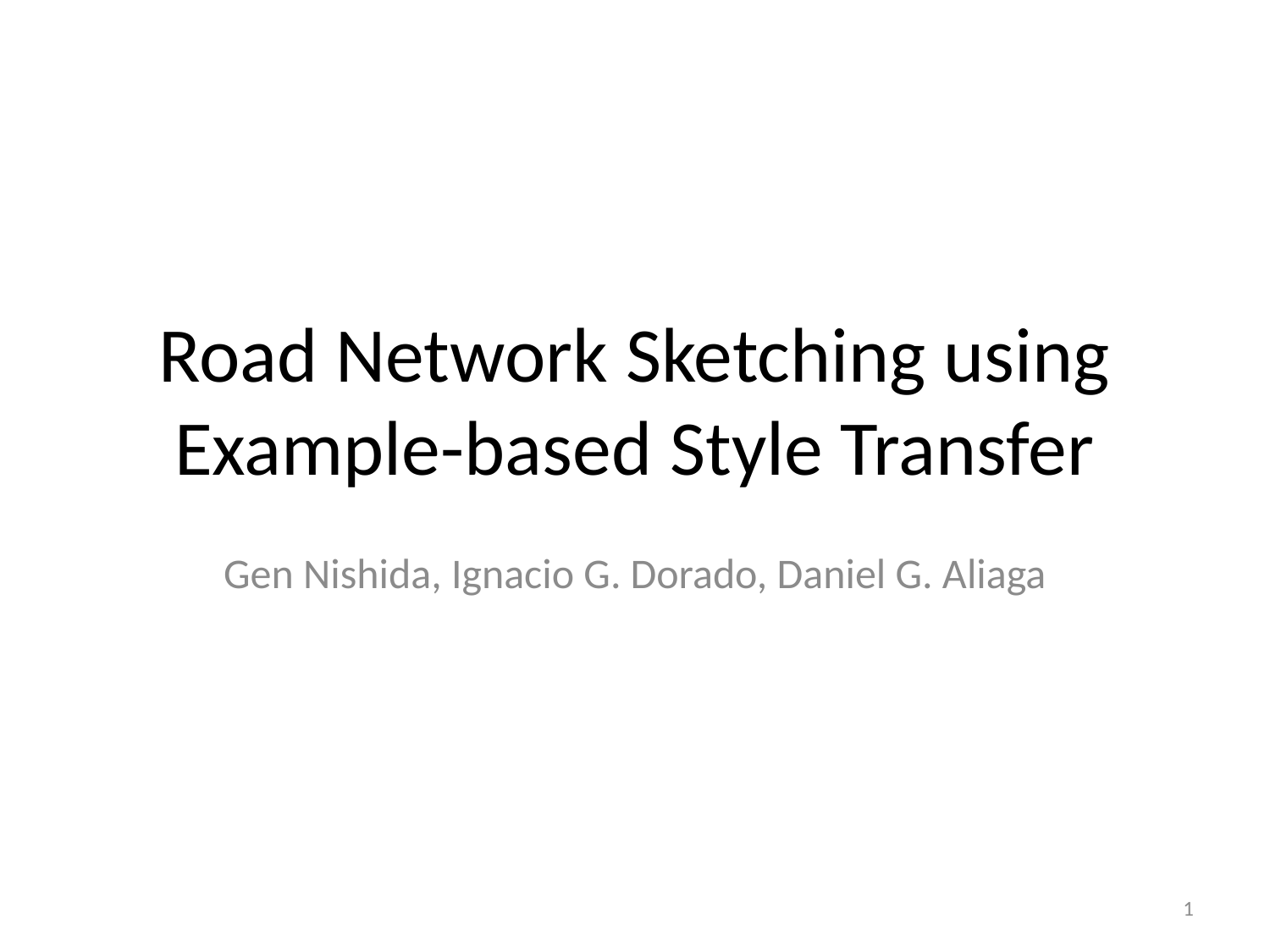

# Road Network Sketching using Example-based Style Transfer
Gen Nishida, Ignacio G. Dorado, Daniel G. Aliaga
1